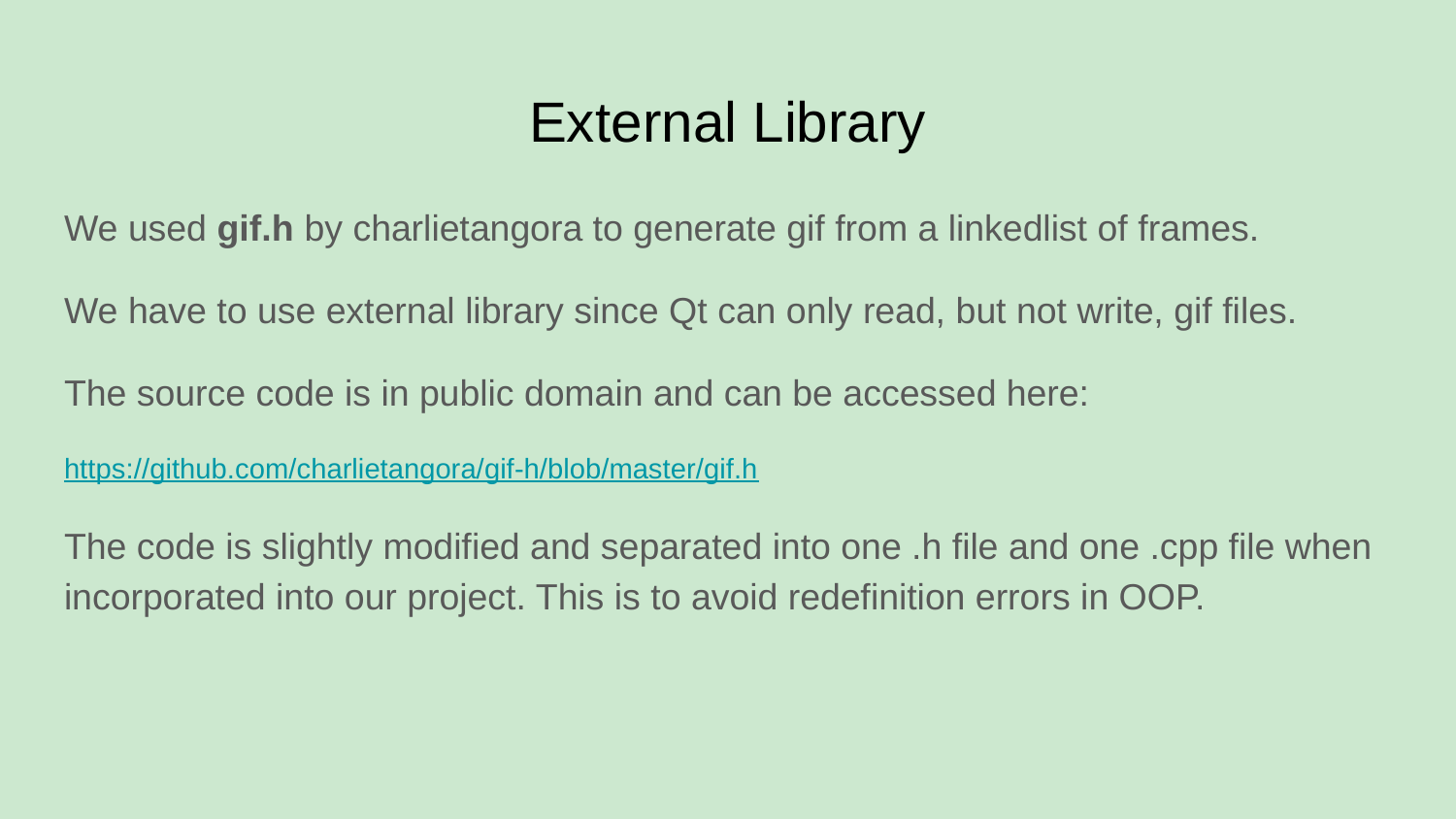

# External Library
We used gif.h by charlietangora to generate gif from a linkedlist of frames.
We have to use external library since Qt can only read, but not write, gif files.
The source code is in public domain and can be accessed here:
https://github.com/charlietangora/gif-h/blob/master/gif.h
The code is slightly modified and separated into one .h file and one .cpp file when incorporated into our project. This is to avoid redefinition errors in OOP.